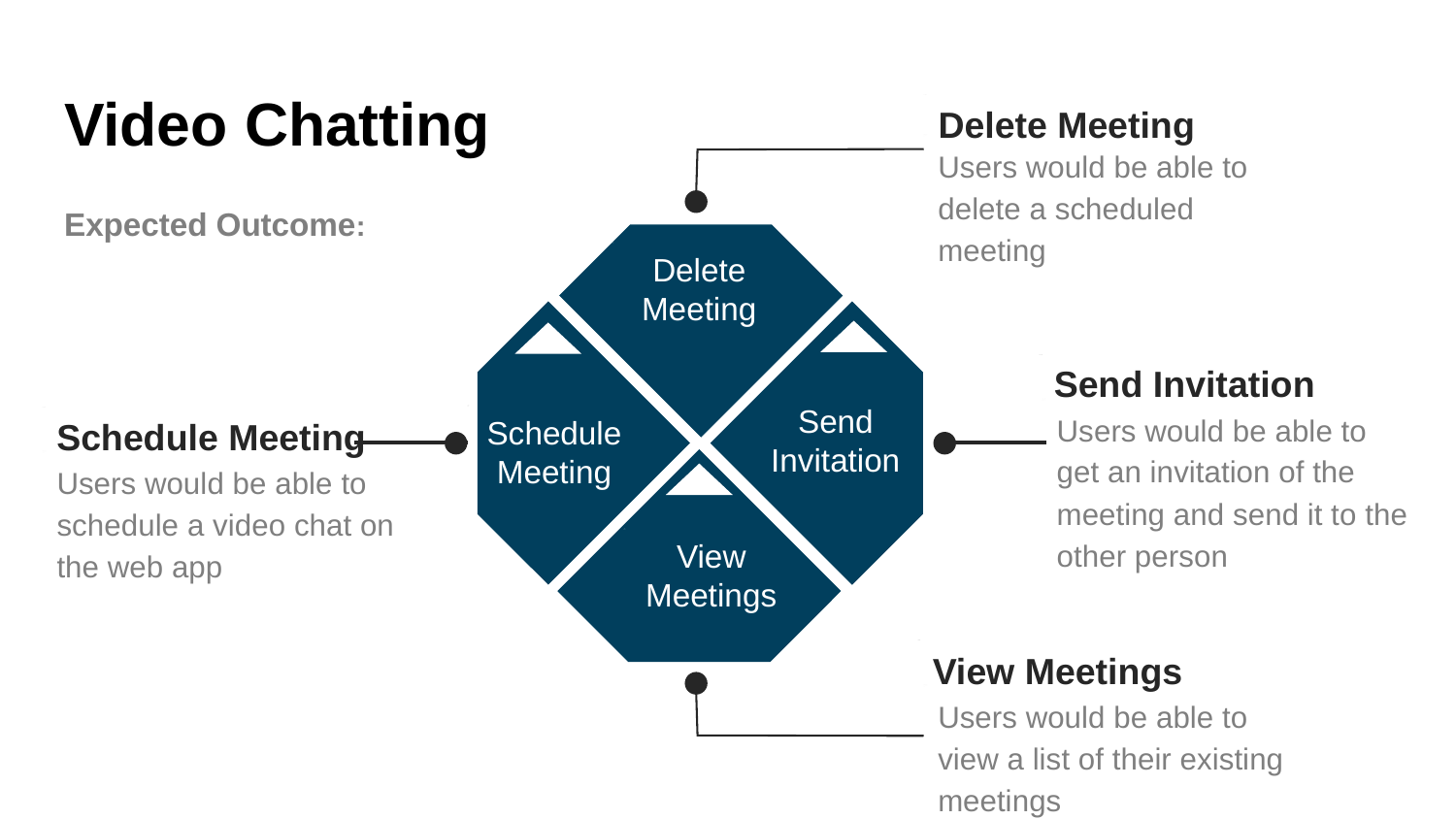

# Video Chatting
Delete Meeting
Users would be able to delete a scheduled meeting

Expected Outcome:

Delete Meeting

Send Invitation
Users would be able to get an invitation of the meeting and send it to the other person

Send Invitation
Schedule Meeting
Schedule Meeting
Users would be able to schedule a video chat on the web app

View Meetings
View Meetings
Users would be able to view a list of their existing meetings